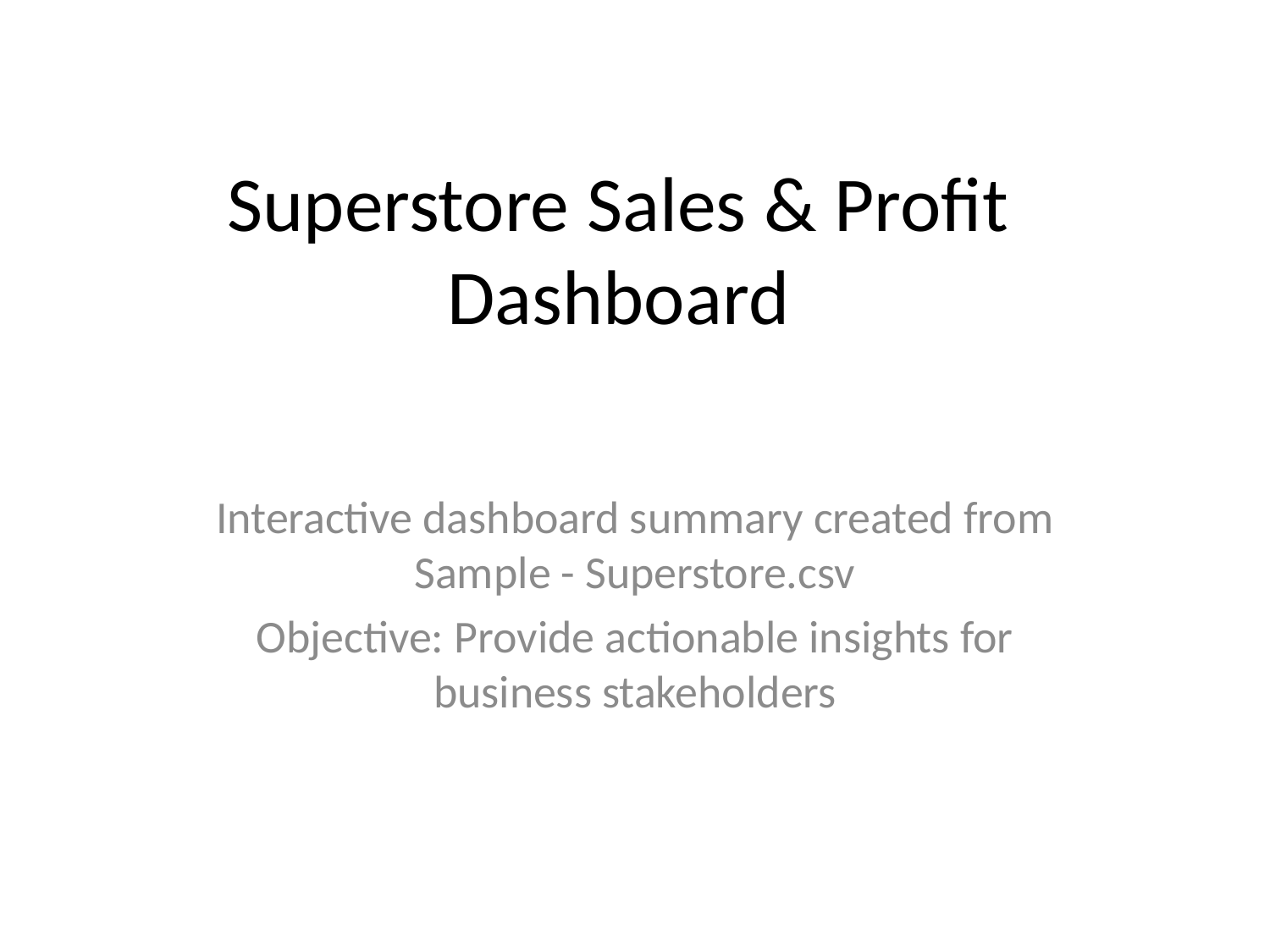

# Superstore Sales & Profit Dashboard
Interactive dashboard summary created from Sample - Superstore.csv
Objective: Provide actionable insights for business stakeholders